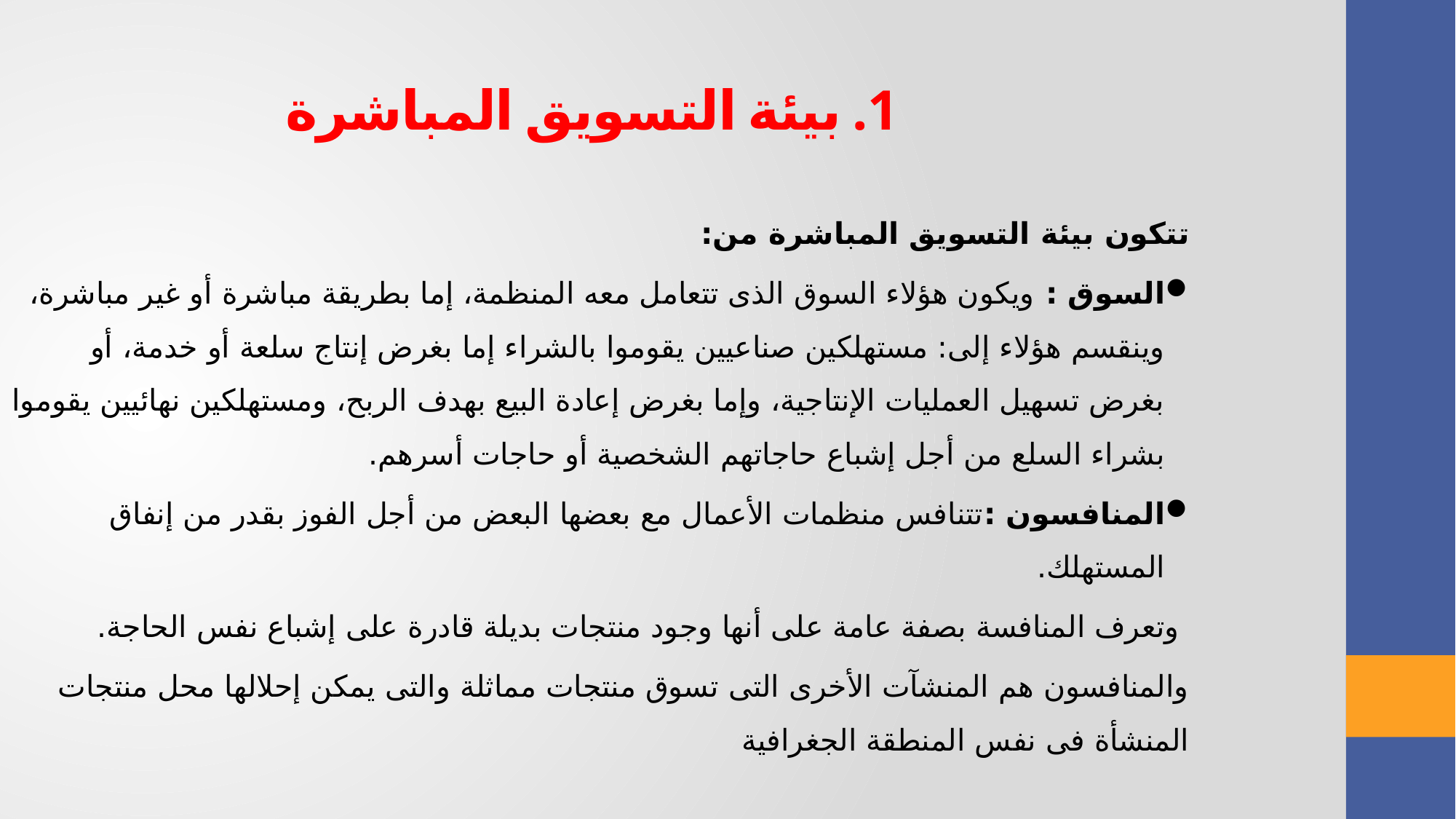

1. بيئة التسويق المباشرة
تتكون بيئة التسويق المباشرة من:
السوق : ويكون هؤلاء السوق الذى تتعامل معه المنظمة، إما بطريقة مباشرة أو غير مباشرة، وينقسم هؤلاء إلى: مستهلكين صناعيين يقوموا بالشراء إما بغرض إنتاج سلعة أو خدمة، أو بغرض تسهيل العمليات الإنتاجية، وإما بغرض إعادة البيع بهدف الربح، ومستهلكين نهائيين يقوموا بشراء السلع من أجل إشباع حاجاتهم الشخصية أو حاجات أسرهم.
المنافسون :تتنافس منظمات الأعمال مع بعضها البعض من أجل الفوز بقدر من إنفاق المستهلك.
 وتعرف المنافسة بصفة عامة على أنها وجود منتجات بديلة قادرة على إشباع نفس الحاجة.
والمنافسون هم المنشآت الأخرى التى تسوق منتجات مماثلة والتى يمكن إحلالها محل منتجات المنشأة فى نفس المنطقة الجغرافية